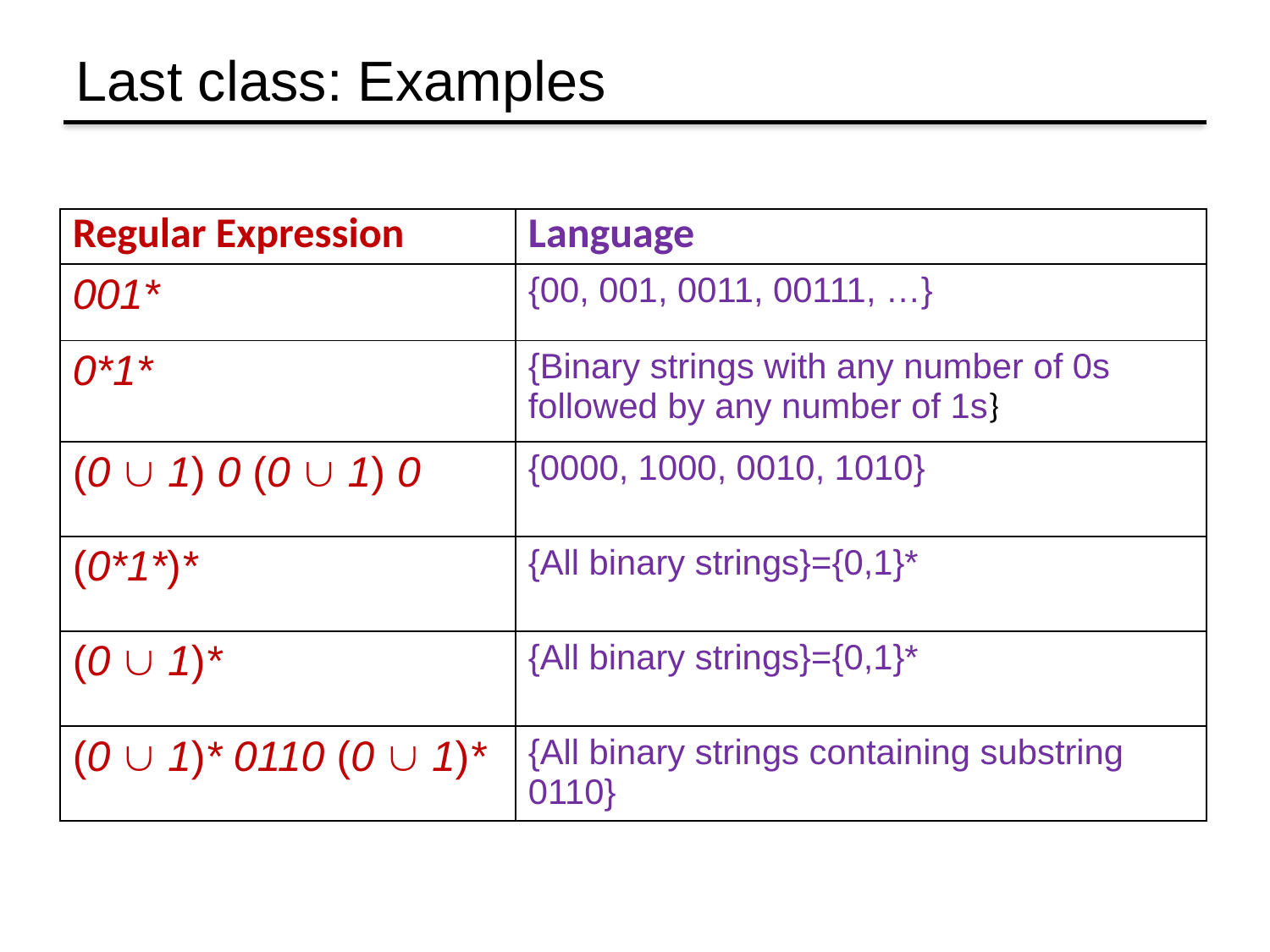

# Last class: Examples

| Regular Expression | Language |
| --- | --- |
| 001\* | {00, 001, 0011, 00111, …} |
| 0\*1\* | {Binary strings with any number of 0s followed by any number of 1s} |
| (0 ∪ 1) 0 (0 ∪ 1) 0 | {0000, 1000, 0010, 1010} |
| (0\*1\*)\* | {All binary strings}={0,1}\* |
| (0 ∪ 1)\* | {All binary strings}={0,1}\* |
| (0 ∪ 1)\* 0110 (0 ∪ 1)\* | {All binary strings containing substring 0110} |